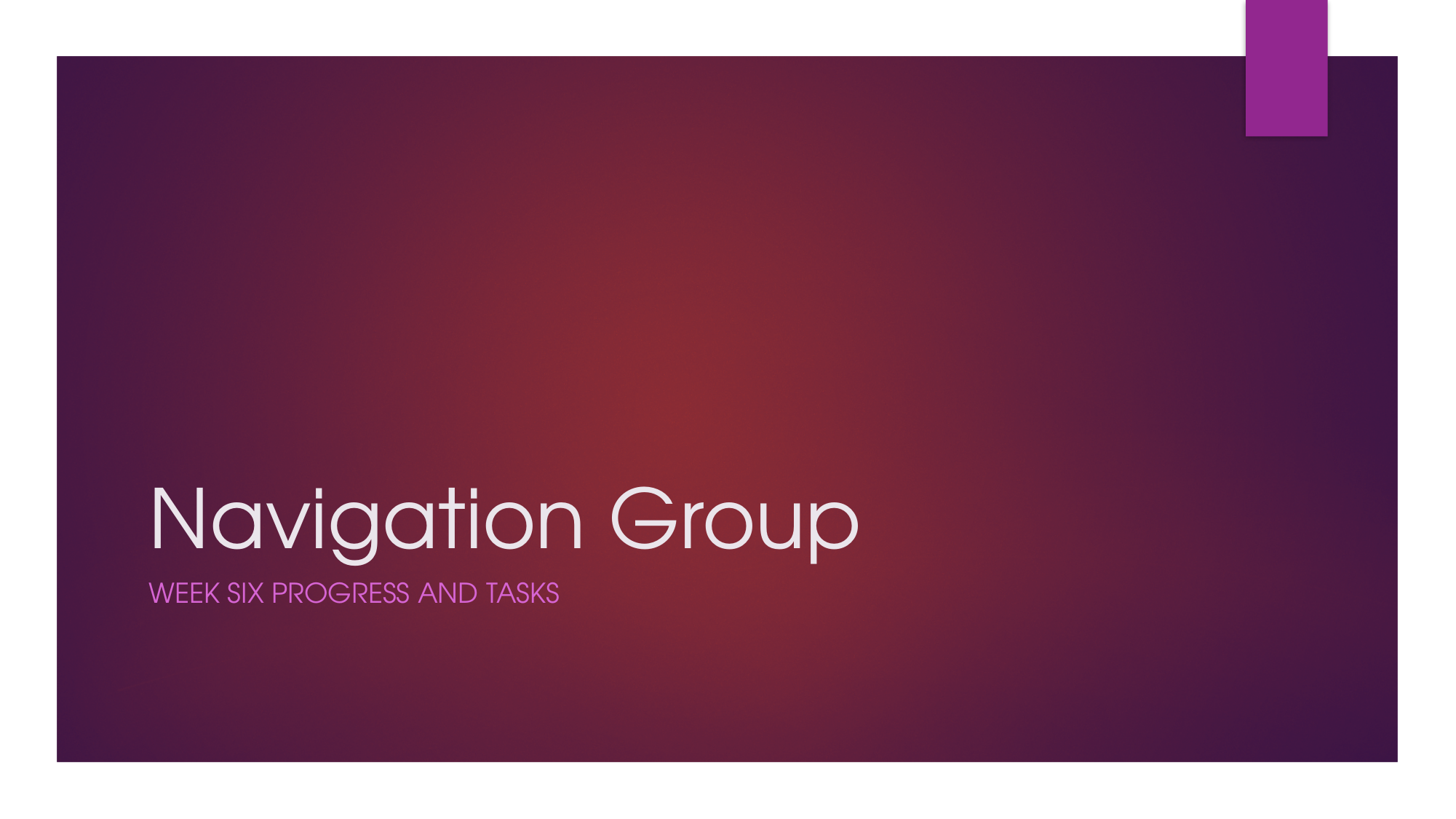

# Navigation Group
Week six progress and tasks